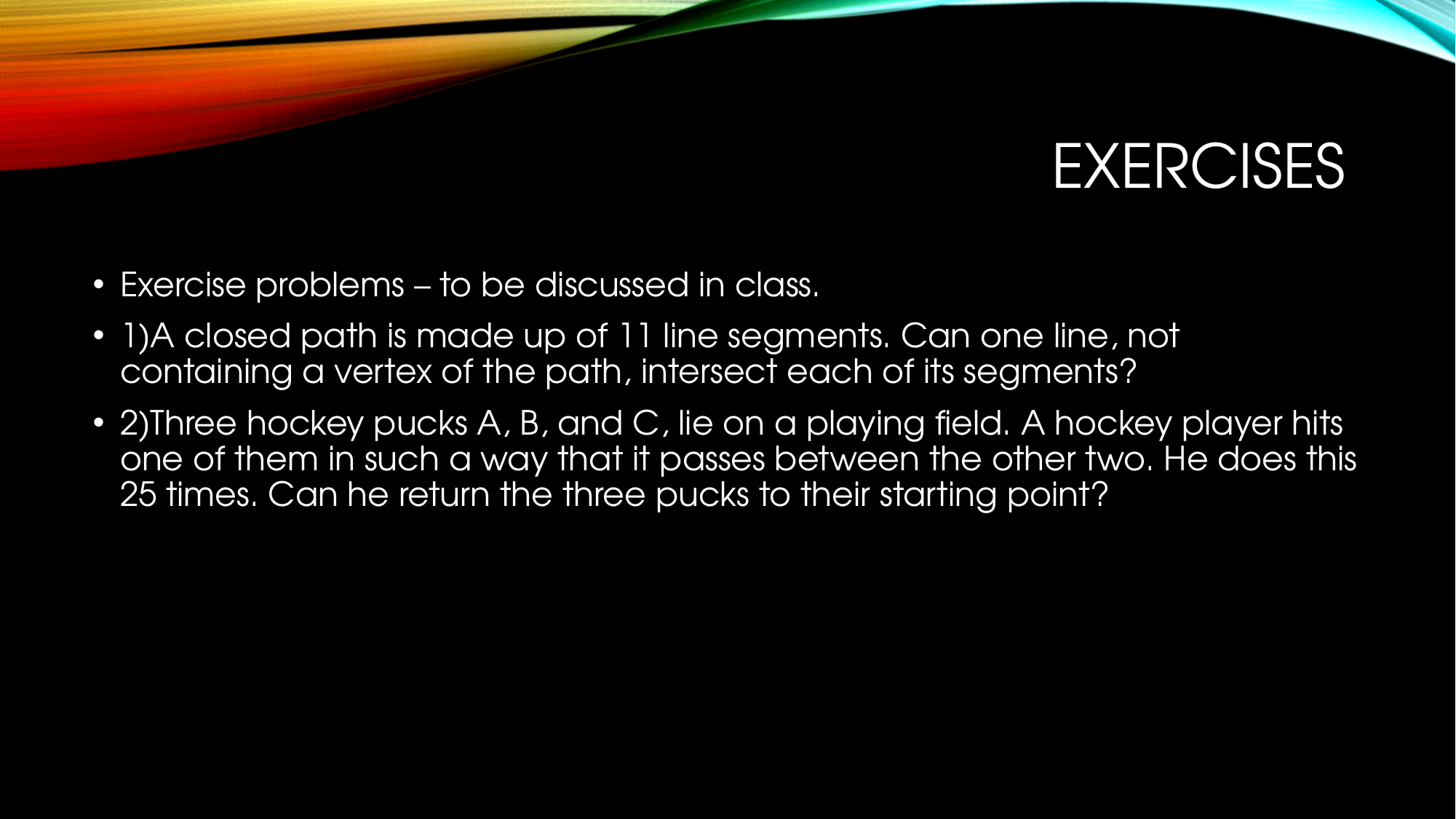

# Exercises
Exercise problems – to be discussed in class.
1)A closed path is made up of 11 line segments. Can one line, not containing a vertex of the path, intersect each of its segments?
2)Three hockey pucks A, B, and C, lie on a playing field. A hockey player hits one of them in such a way that it passes between the other two. He does this 25 times. Can he return the three pucks to their starting point?